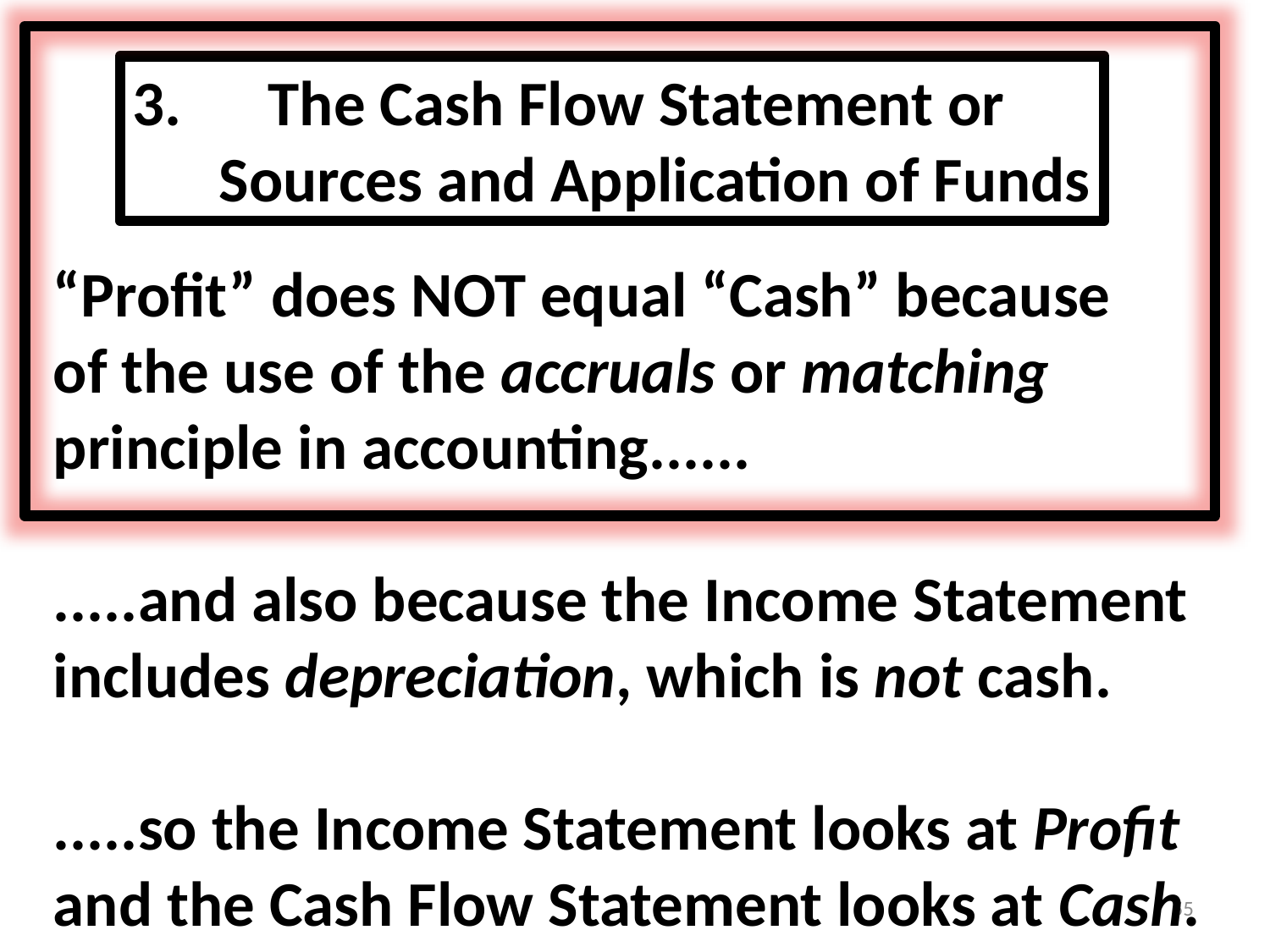

3.      The Cash Flow Statement or
      Sources and Application of Funds
“Profit” does NOT equal “Cash” because
of the use of the accruals or matching
principle in accounting......

.....and also because the Income Statement
includes depreciation, which is not cash.

.....so the Income Statement looks at Profit
and the Cash Flow Statement looks at Cash.
55